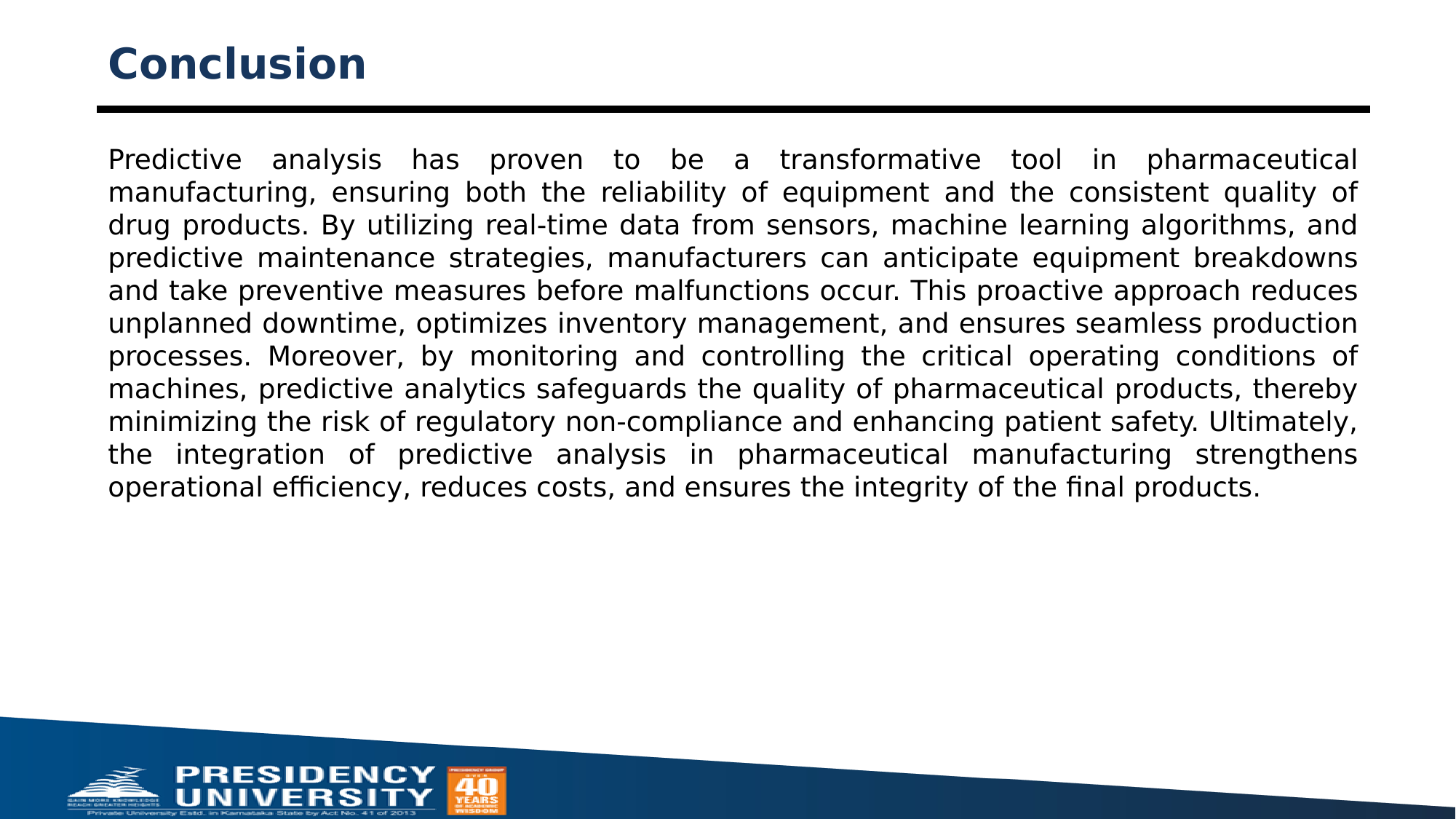

# Conclusion
Predictive analysis has proven to be a transformative tool in pharmaceutical manufacturing, ensuring both the reliability of equipment and the consistent quality of drug products. By utilizing real-time data from sensors, machine learning algorithms, and predictive maintenance strategies, manufacturers can anticipate equipment breakdowns and take preventive measures before malfunctions occur. This proactive approach reduces unplanned downtime, optimizes inventory management, and ensures seamless production processes. Moreover, by monitoring and controlling the critical operating conditions of machines, predictive analytics safeguards the quality of pharmaceutical products, thereby minimizing the risk of regulatory non-compliance and enhancing patient safety. Ultimately, the integration of predictive analysis in pharmaceutical manufacturing strengthens operational efficiency, reduces costs, and ensures the integrity of the final products.